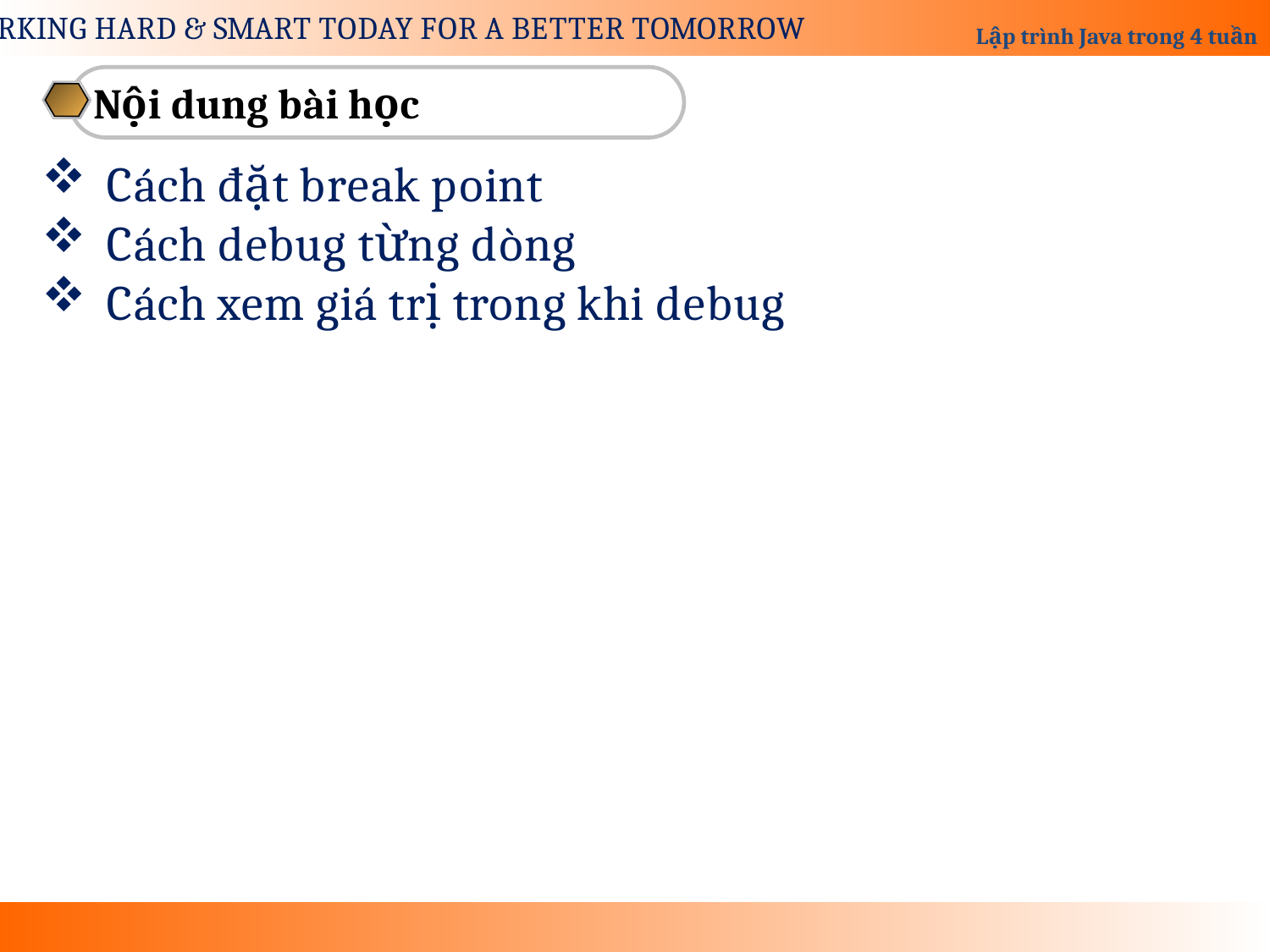

Nội dung bài học

Cách đặt break point
Cách debug từng dòng
Cách xem giá trị trong khi debug